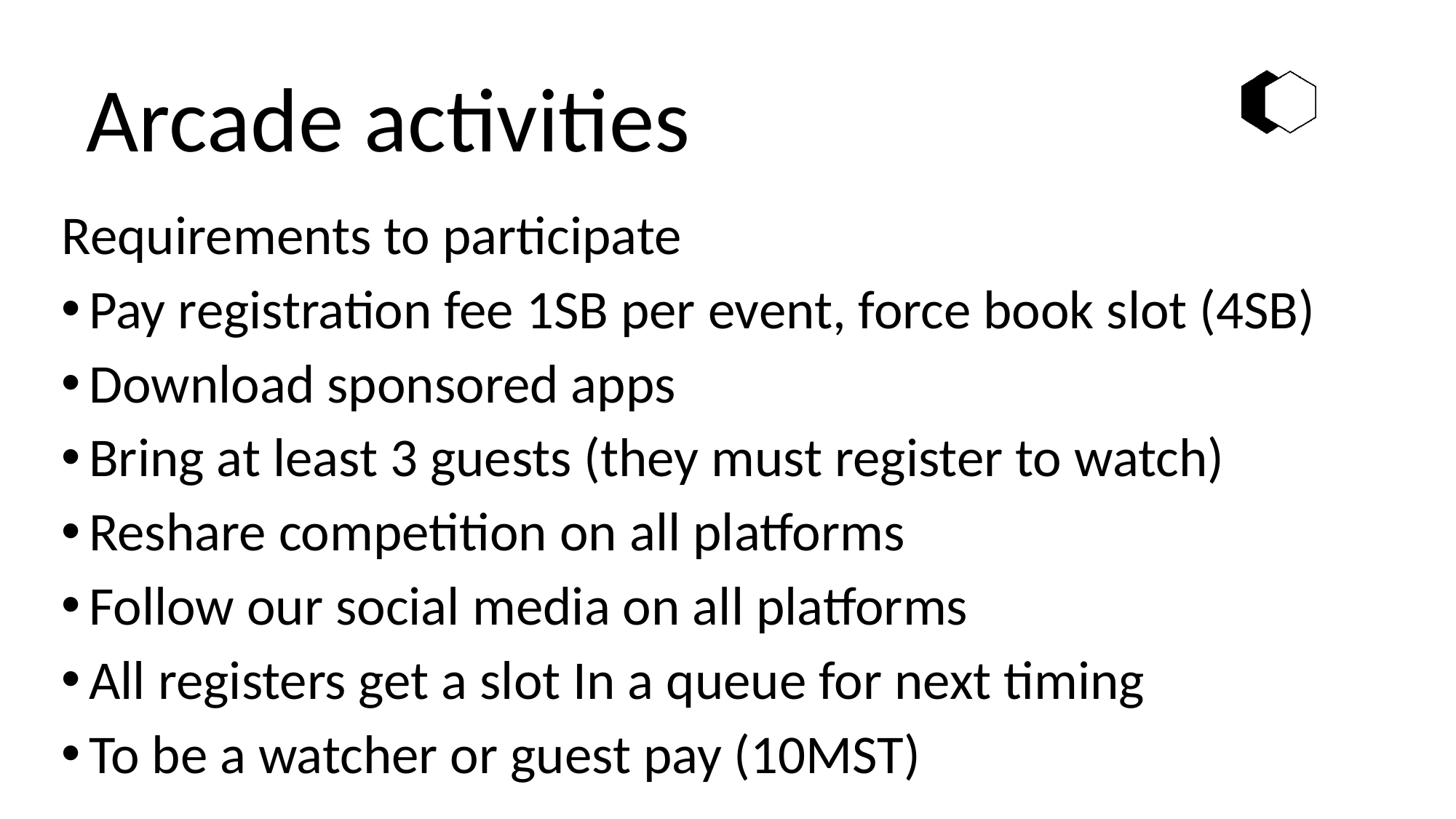

# Arcade activities
Requirements to participate
Pay registration fee 1SB per event, force book slot (4SB)
Download sponsored apps
Bring at least 3 guests (they must register to watch)
Reshare competition on all platforms
Follow our social media on all platforms
All registers get a slot In a queue for next timing
To be a watcher or guest pay (10MST)